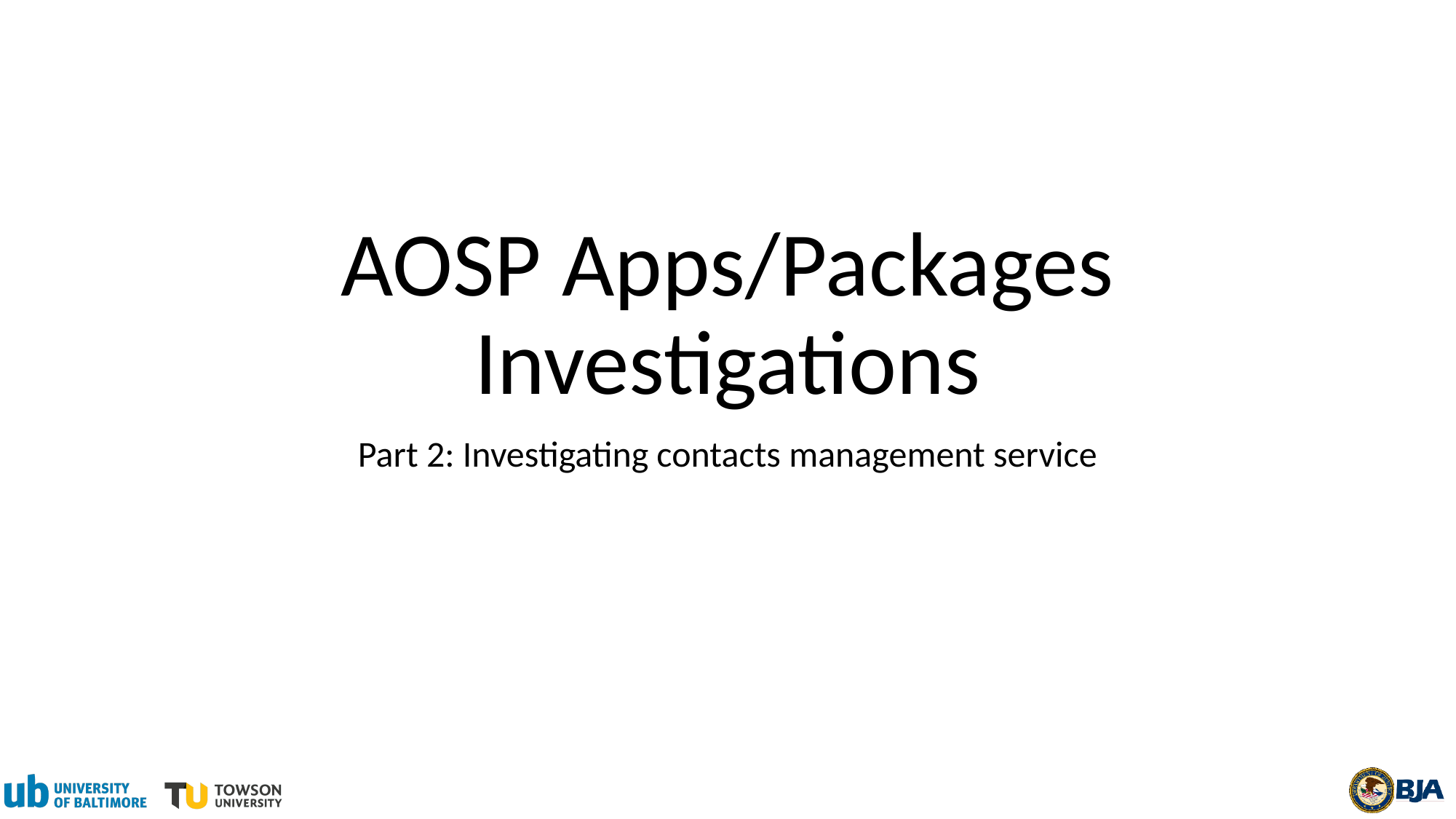

# AOSP Apps/Packages Investigations
Part 2: Investigating contacts management service